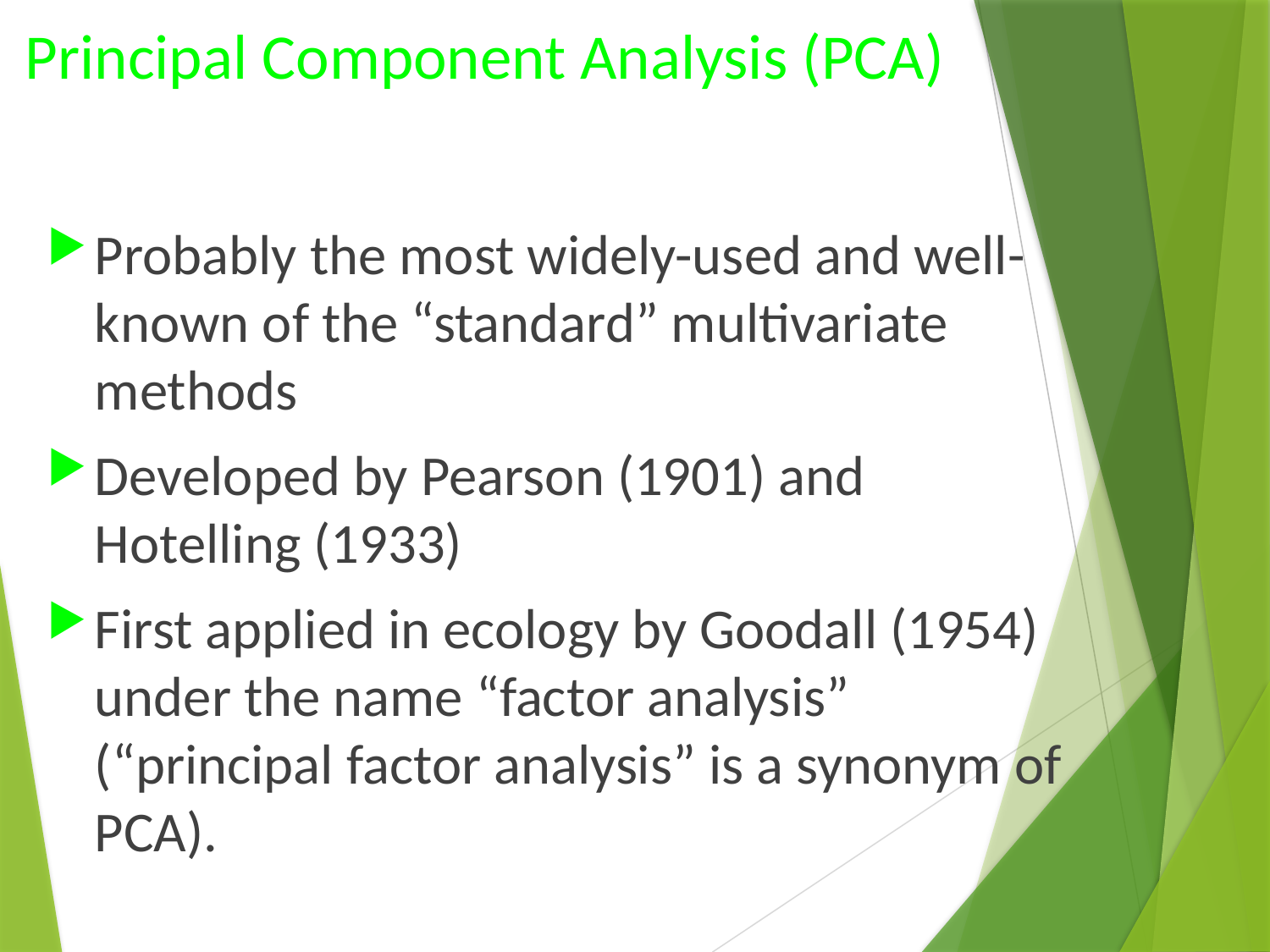

# Principal Component Analysis (PCA)
Probably the most widely-used and well-known of the “standard” multivariate methods
Developed by Pearson (1901) and Hotelling (1933)
First applied in ecology by Goodall (1954) under the name “factor analysis” (“principal factor analysis” is a synonym of PCA).